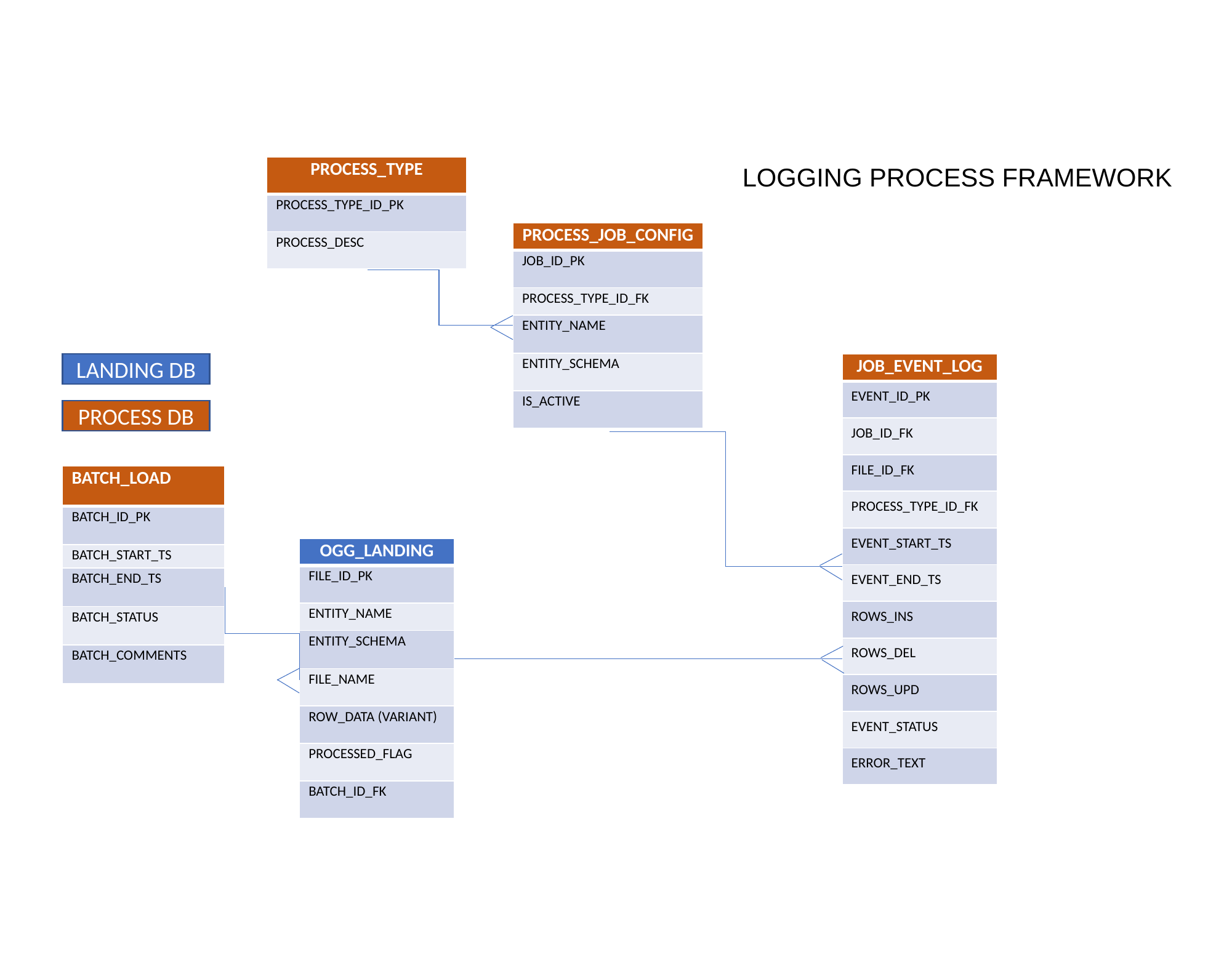

| PROCESS\_TYPE |
| --- |
| PROCESS\_TYPE\_ID\_PK |
| PROCESS\_DESC |
LOGGING PROCESS FRAMEWORK
| PROCESS\_JOB\_CONFIG |
| --- |
| JOB\_ID\_PK |
| PROCESS\_TYPE\_ID\_FK |
| ENTITY\_NAME |
| ENTITY\_SCHEMA |
| IS\_ACTIVE |
LANDING DB
| JOB\_EVENT\_LOG |
| --- |
| EVENT\_ID\_PK |
| JOB\_ID\_FK |
| FILE\_ID\_FK |
| PROCESS\_TYPE\_ID\_FK |
| EVENT\_START\_TS |
| EVENT\_END\_TS |
| ROWS\_INS |
| ROWS\_DEL |
| ROWS\_UPD |
| EVENT\_STATUS |
| ERROR\_TEXT |
PROCESS DB
| BATCH\_LOAD |
| --- |
| BATCH\_ID\_PK |
| BATCH\_START\_TS |
| BATCH\_END\_TS |
| BATCH\_STATUS |
| BATCH\_COMMENTS |
| OGG\_LANDING |
| --- |
| FILE\_ID\_PK |
| ENTITY\_NAME |
| ENTITY\_SCHEMA |
| FILE\_NAME |
| ROW\_DATA (VARIANT) |
| PROCESSED\_FLAG |
| BATCH\_ID\_FK |